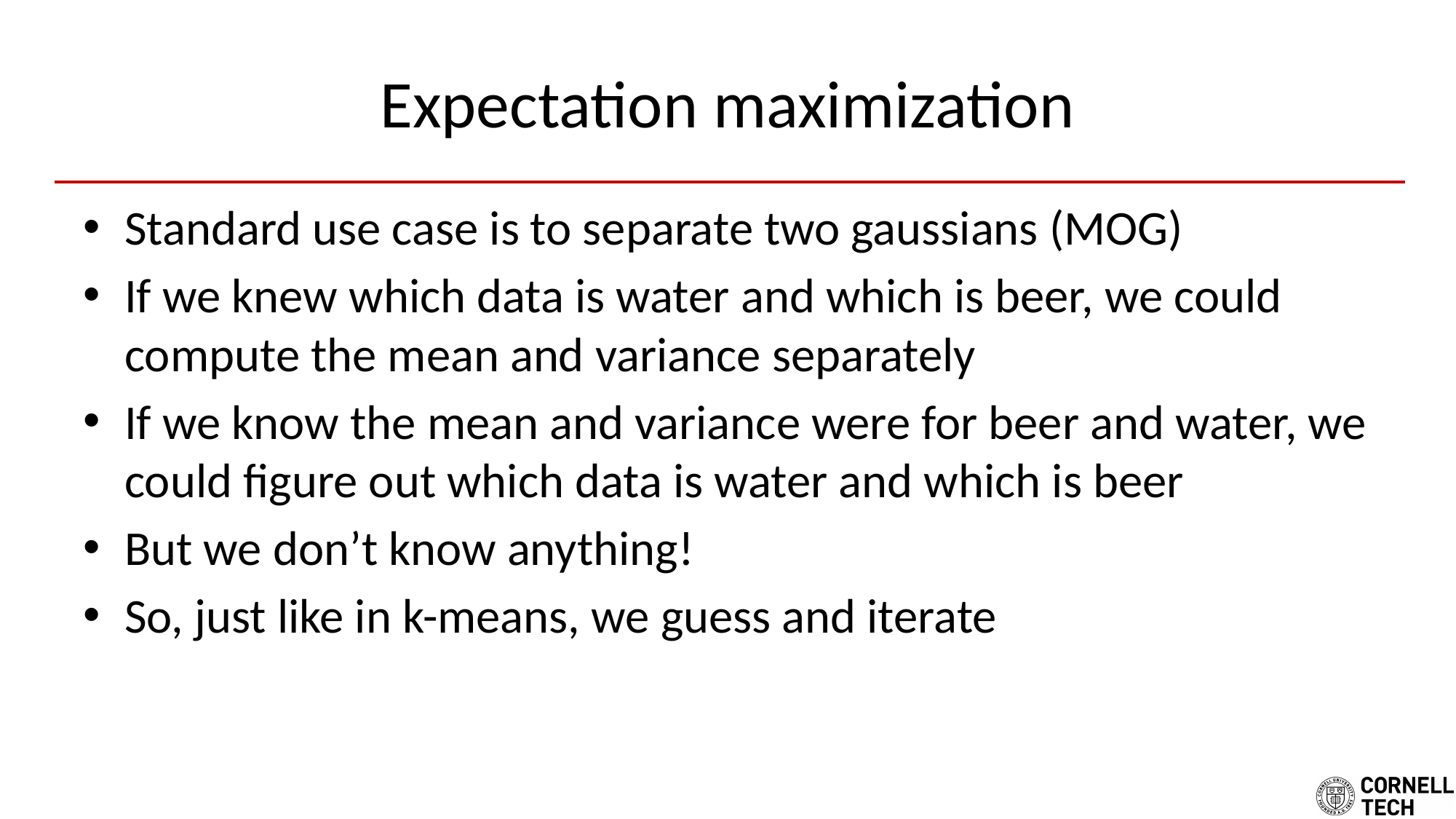

# Expectation maximization
Standard use case is to separate two gaussians (MOG)
If we knew which data is water and which is beer, we could compute the mean and variance separately
If we know the mean and variance were for beer and water, we could figure out which data is water and which is beer
But we don’t know anything!
So, just like in k-means, we guess and iterate